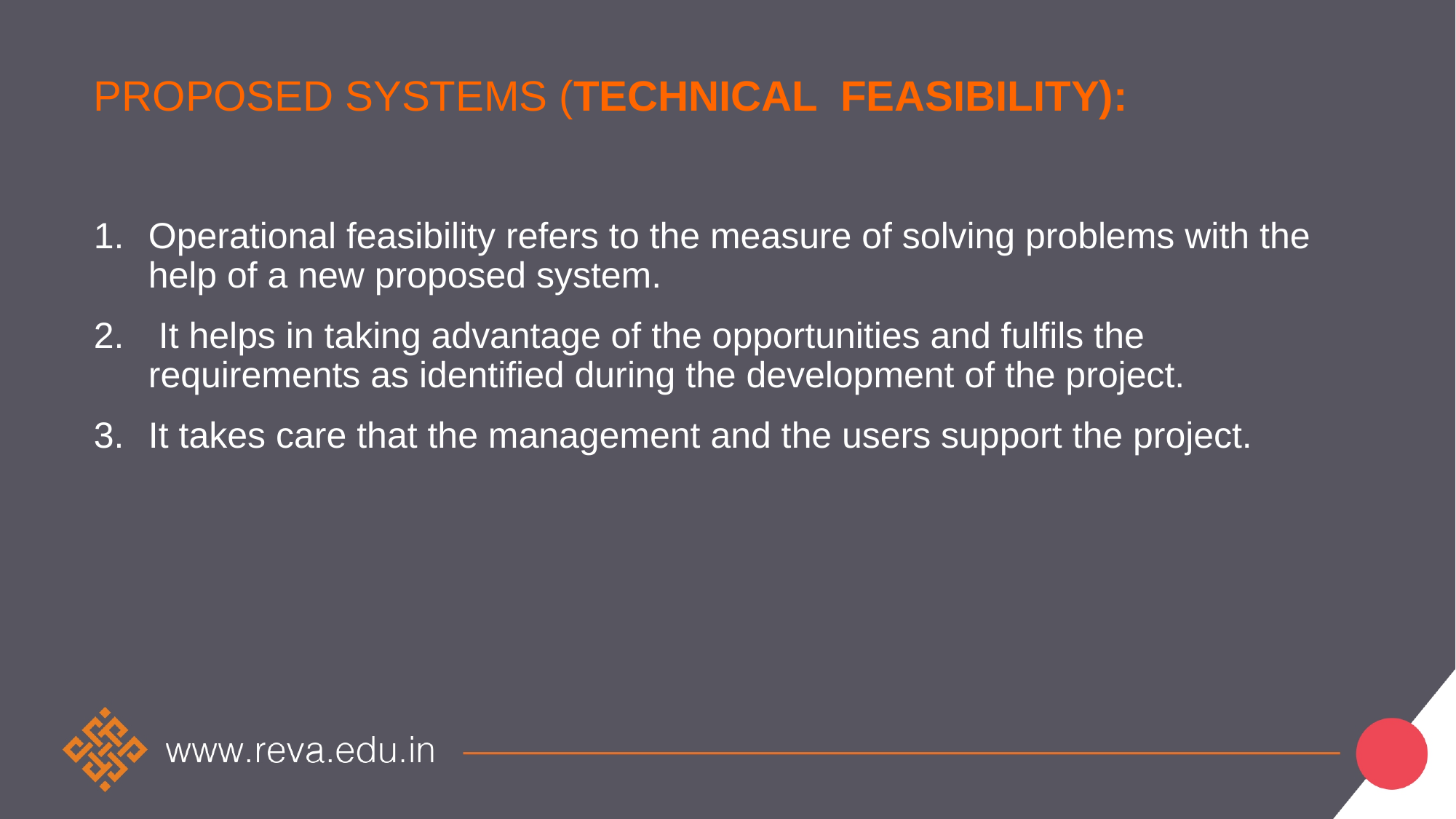

# Proposed Systems (Technical  Feasibility):
Operational feasibility refers to the measure of solving problems with the help of a new proposed system.
 It helps in taking advantage of the opportunities and fulfils the requirements as identified during the development of the project.
It takes care that the management and the users support the project.